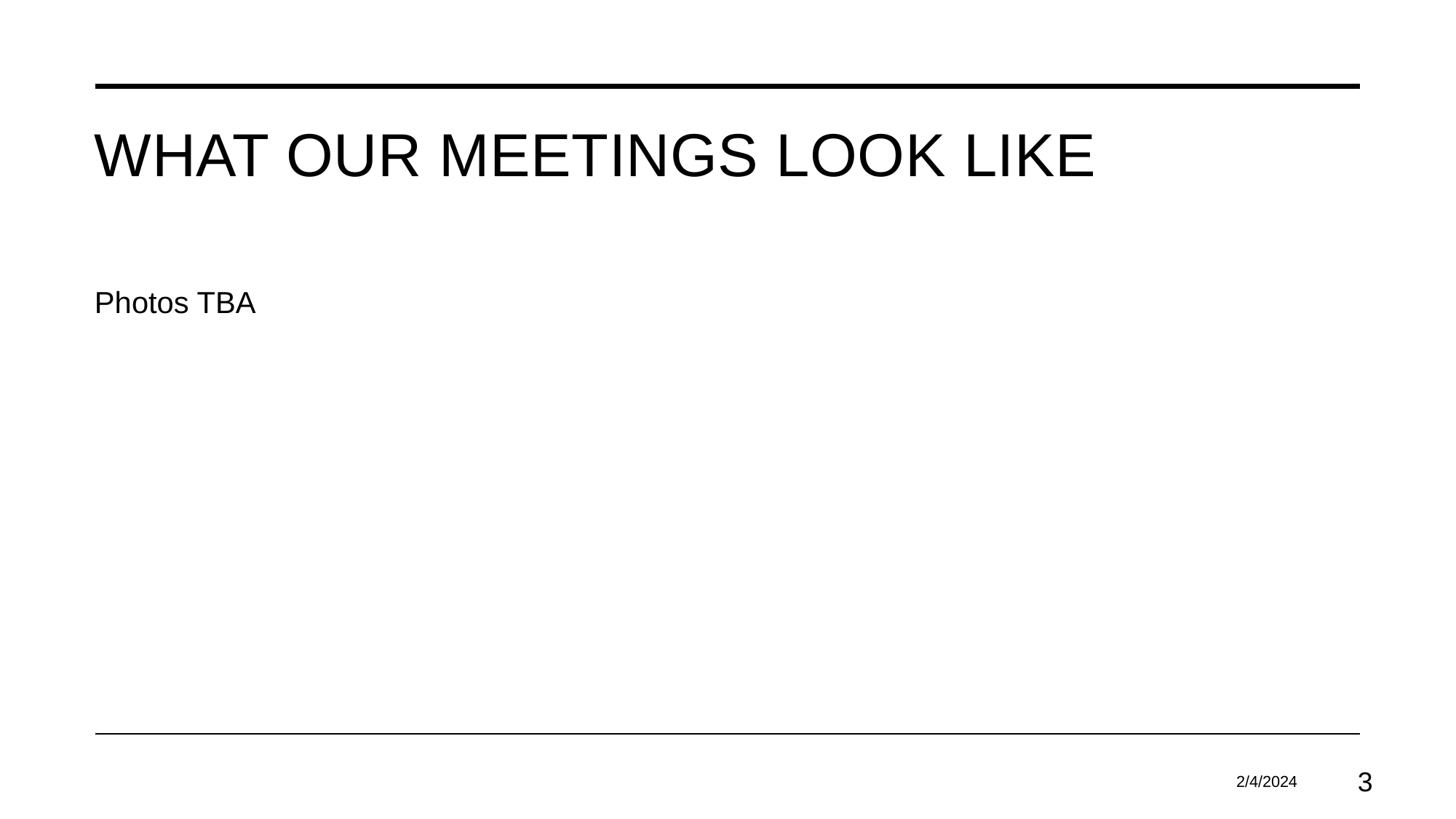

# WHAT OUR MEETINGS LOOK LIKE
Photos TBA
2/4/2024
3